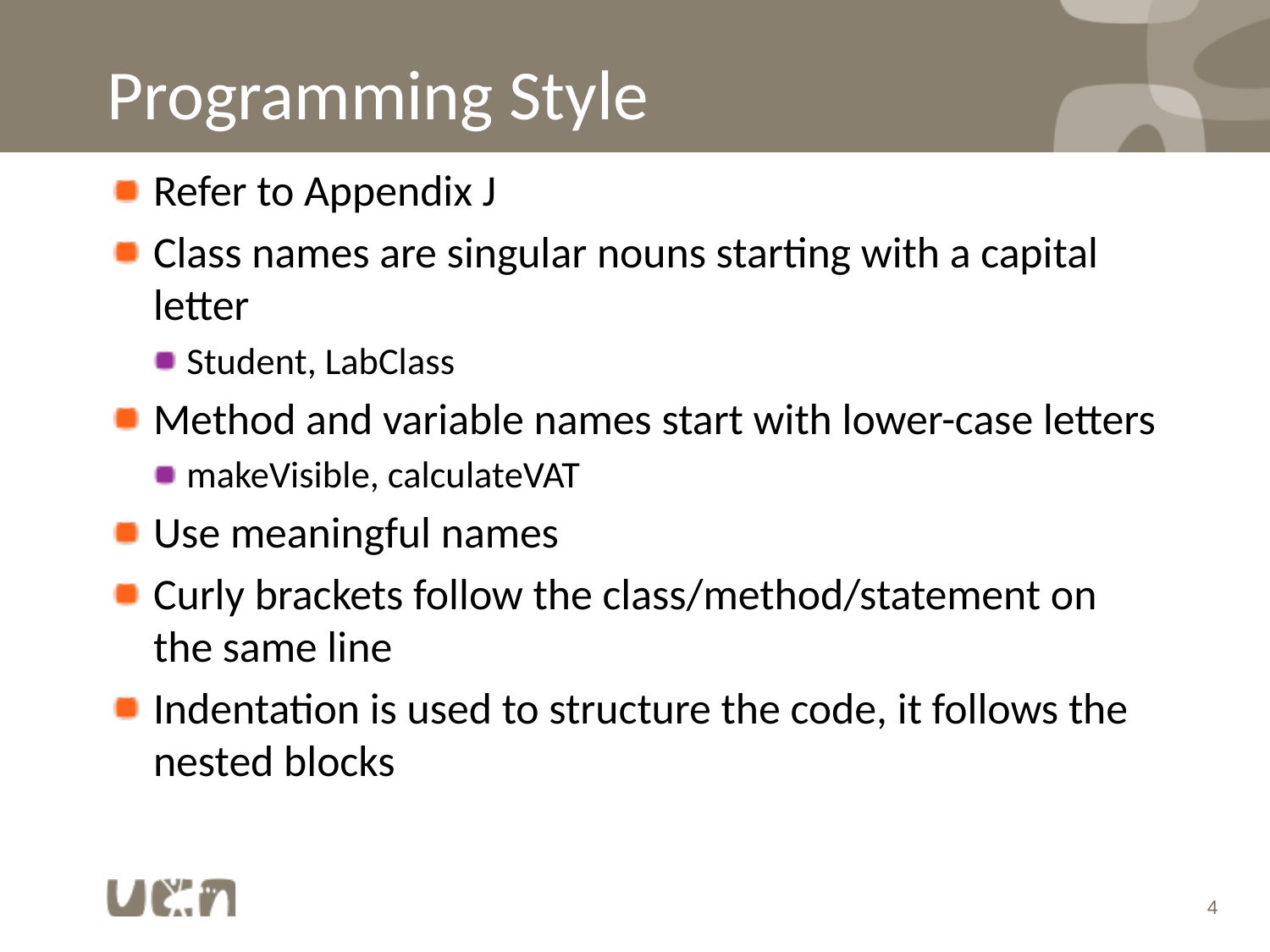

# Programming Style
Refer to Appendix J
Class names are singular nouns starting with a capital letter
Student, LabClass
Method and variable names start with lower-case letters
makeVisible, calculateVAT
Use meaningful names
Curly brackets follow the class/method/statement on the same line
Indentation is used to structure the code, it follows the nested blocks

4